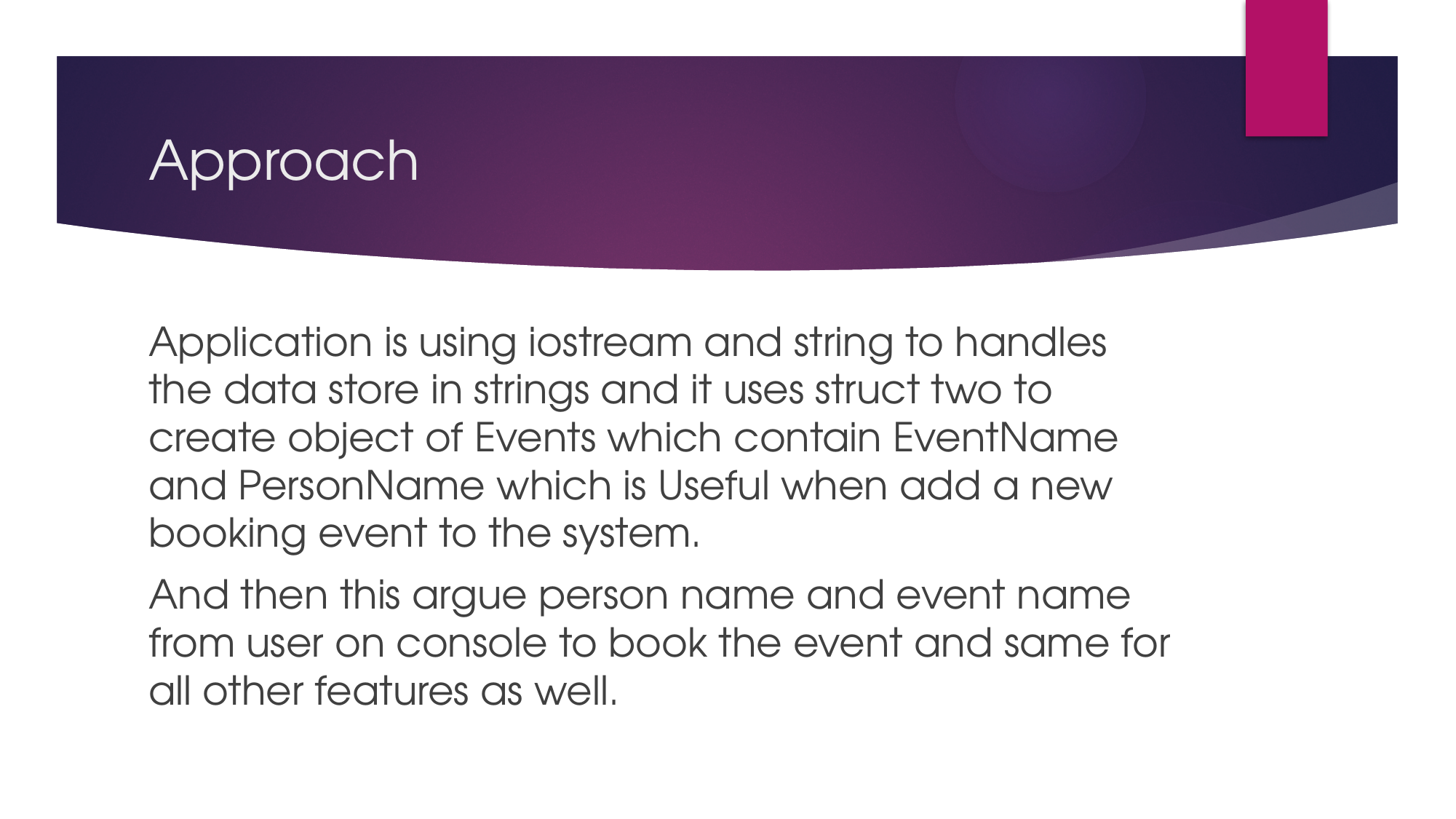

# Approach
Application is using iostream and string to handles the data store in strings and it uses struct two to create object of Events which contain EventName and PersonName which is Useful when add a new booking event to the system.
And then this argue person name and event name from user on console to book the event and same for all other features as well.